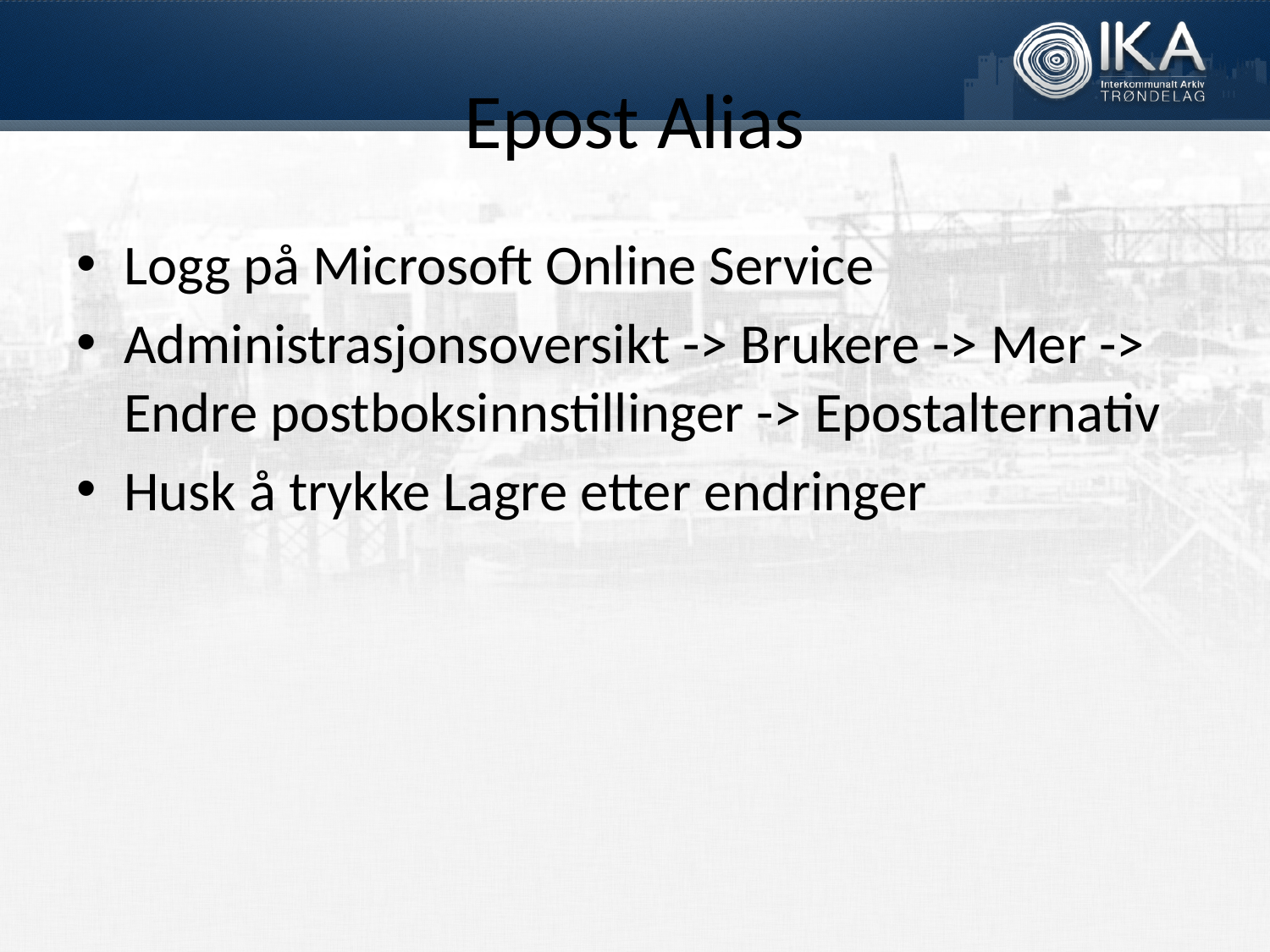

# Epost Alias
Logg på Microsoft Online Service
Administrasjonsoversikt -> Brukere -> Mer ->
Endre postboksinnstillinger -> Epostalternativ
Husk å trykke Lagre etter endringer